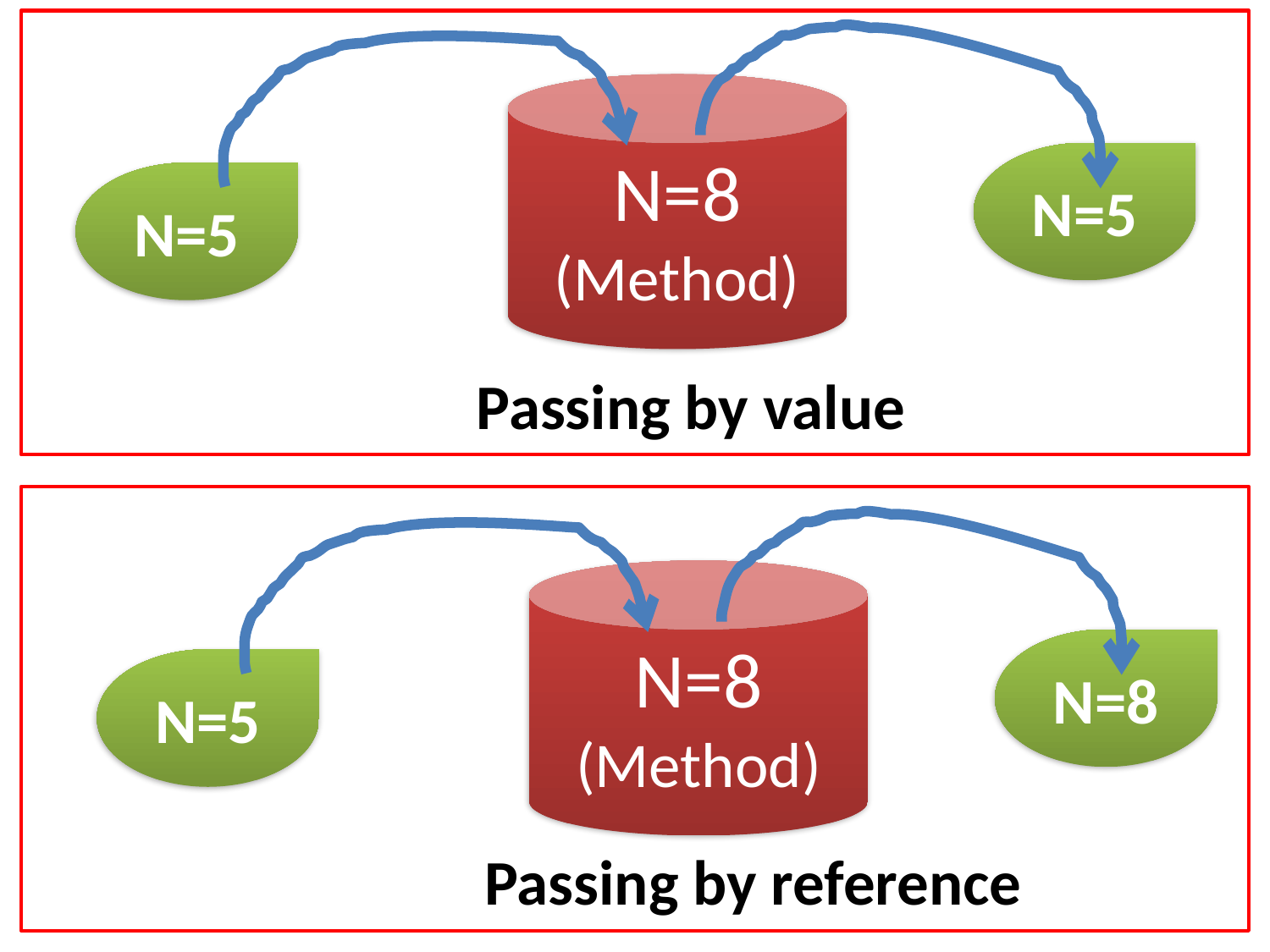

N=8
(Method)
N=5
N=5
Passing by value

N=8
(Method)
N=8
N=5
Passing by reference